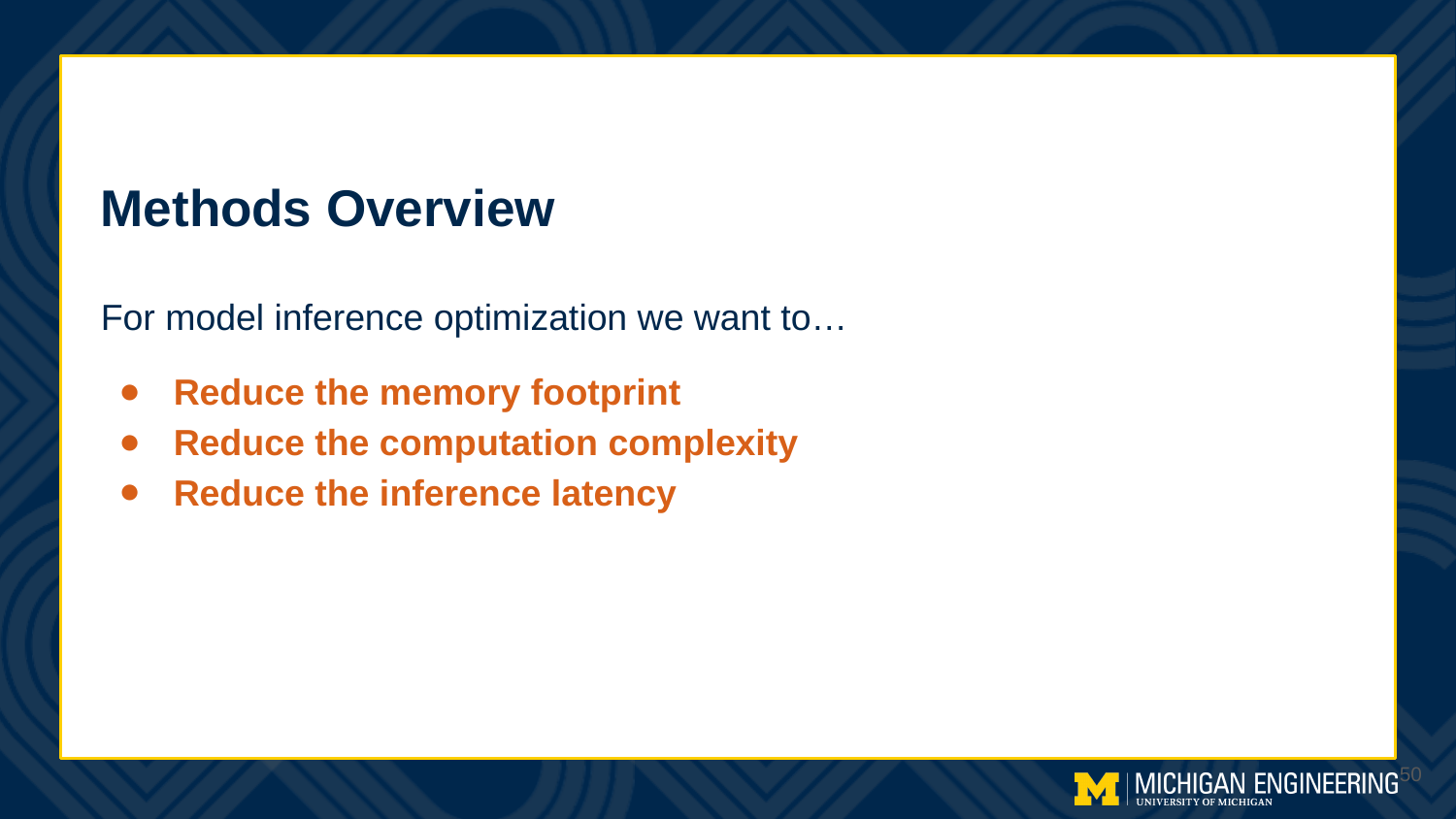

# Methods Overview
For model inference optimization we want to…
Reduce the memory footprint
Reduce the computation complexity
Reduce the inference latency

50